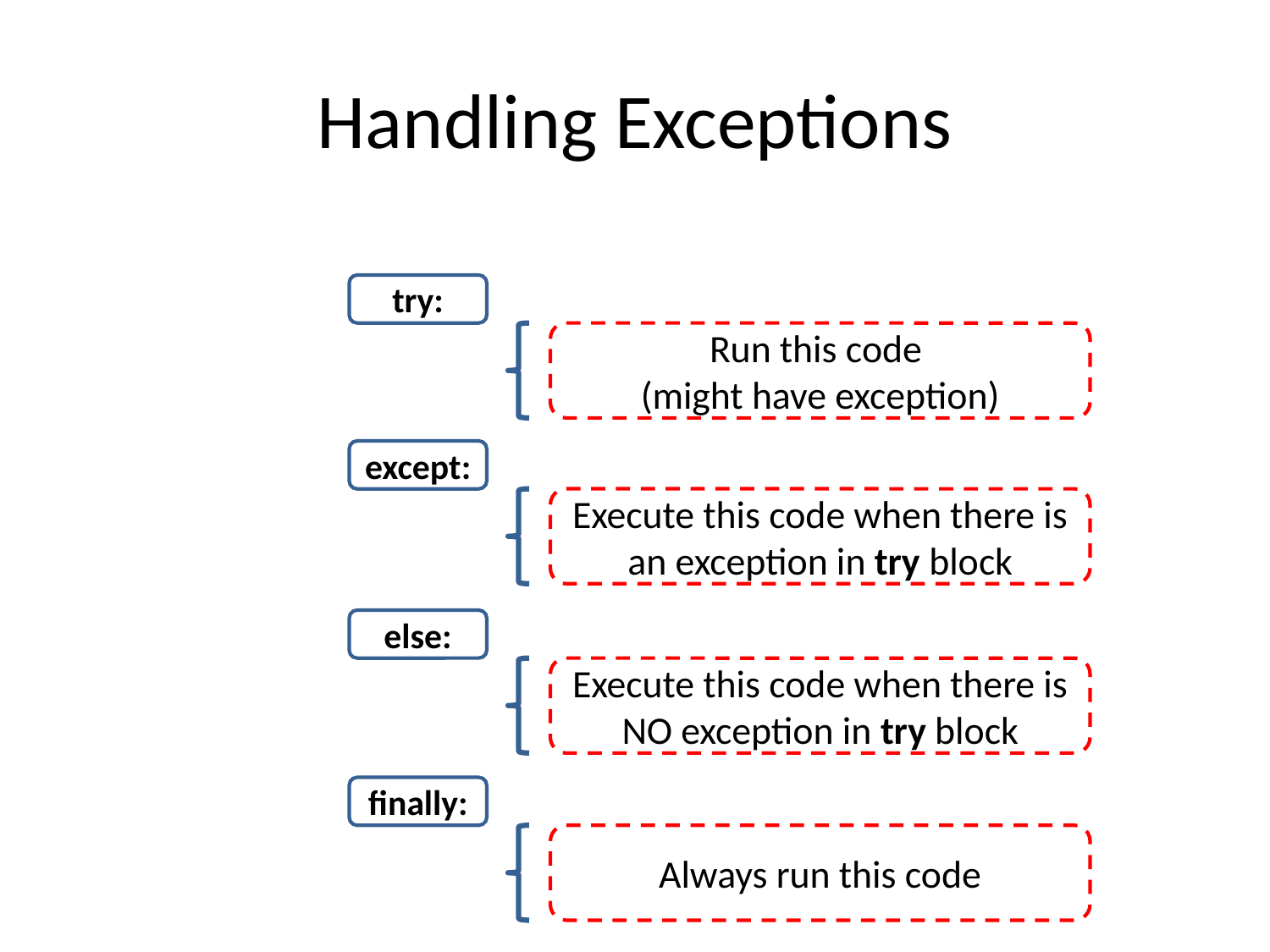

# Handling Exceptions
try:

Run this code
(might have exception)
except:

Execute this code when there is an exception in try block
else:

Execute this code when there is NO exception in try block
finally:

Always run this code